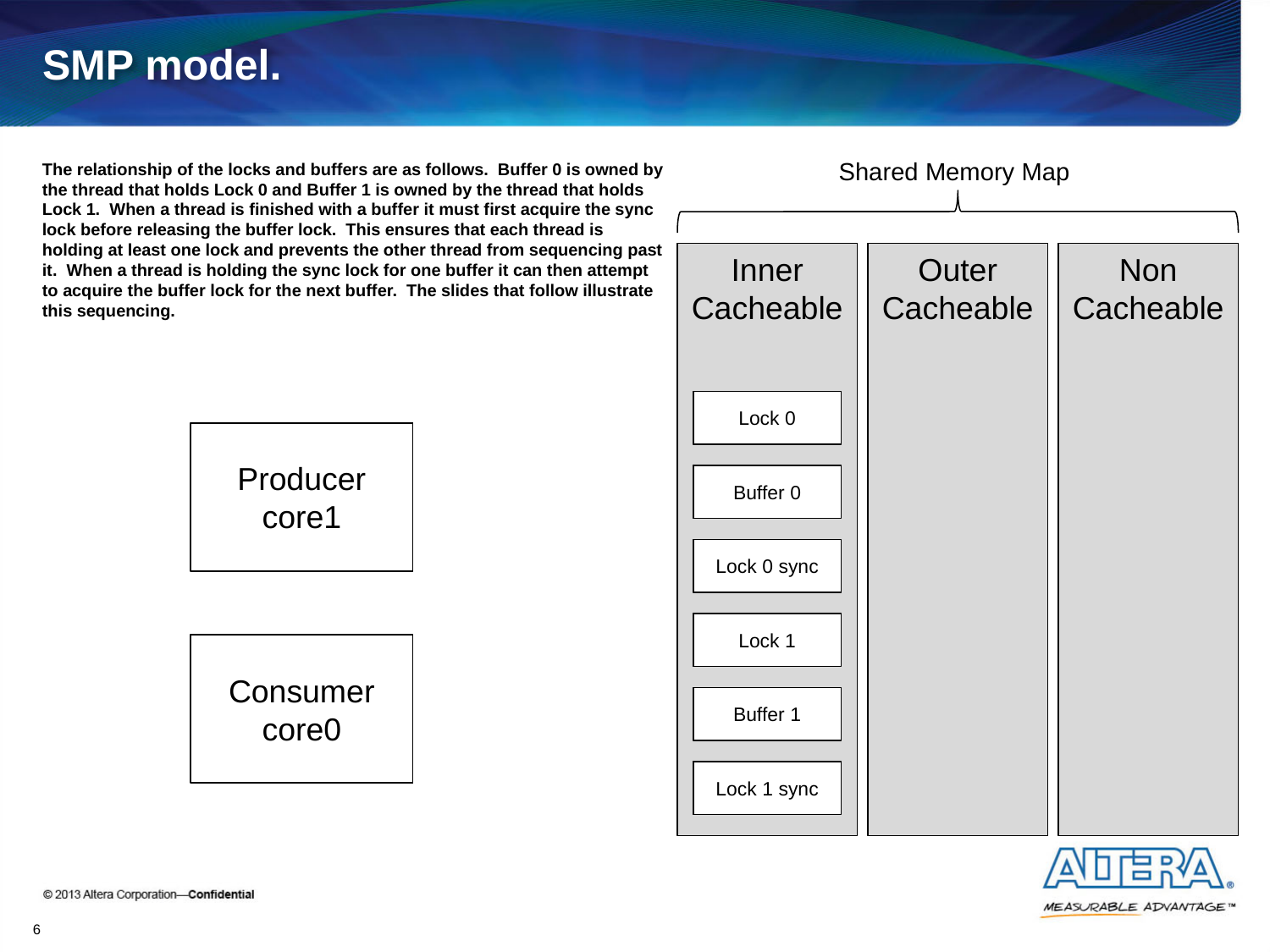

# SMP model.
Shared Memory Map
The relationship of the locks and buffers are as follows.  Buffer 0 is owned by the thread that holds Lock 0 and Buffer 1 is owned by the thread that holds Lock 1.  When a thread is finished with a buffer it must first acquire the sync lock before releasing the buffer lock.  This ensures that each thread is holding at least one lock and prevents the other thread from sequencing past it.  When a thread is holding the sync lock for one buffer it can then attempt to acquire the buffer lock for the next buffer.  The slides that follow illustrate this sequencing.
Inner
Cacheable
Outer
Cacheable
Non
Cacheable

Lock 0
Producer
core1

Buffer 0

Lock 0 sync

Lock 1
Consumer
core0

Buffer 1

Lock 1 sync

6